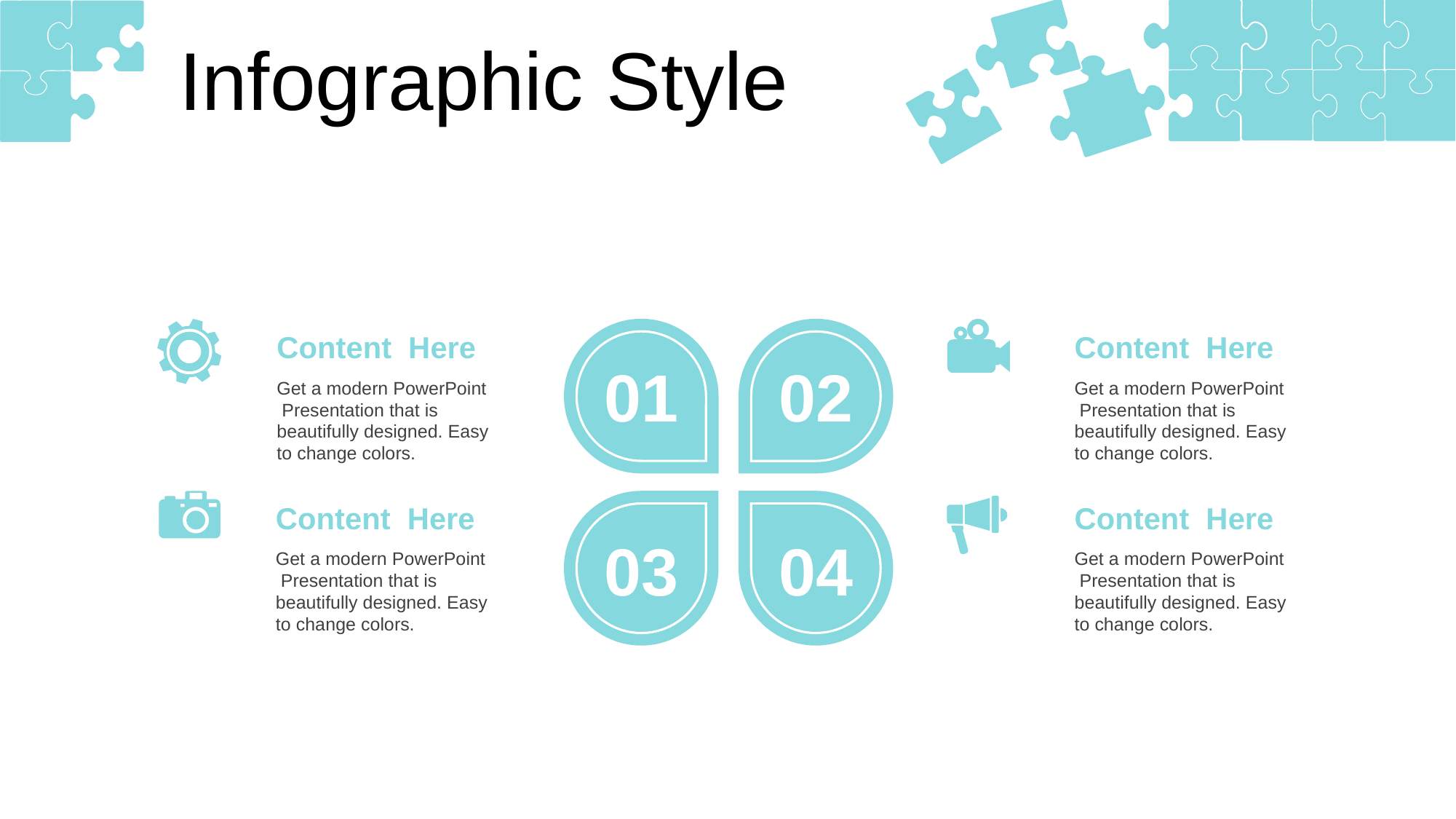

Infographic Style

Content  Here
Get a modern PowerPoint  Presentation that is beautifully designed. Easy to change colors.
Content  Here
Get a modern PowerPoint  Presentation that is beautifully designed. Easy to change colors.
01
02

Content  Here
Get a modern PowerPoint  Presentation that is beautifully designed. Easy to change colors.
Content  Here
Get a modern PowerPoint  Presentation that is beautifully designed. Easy to change colors.

03
04